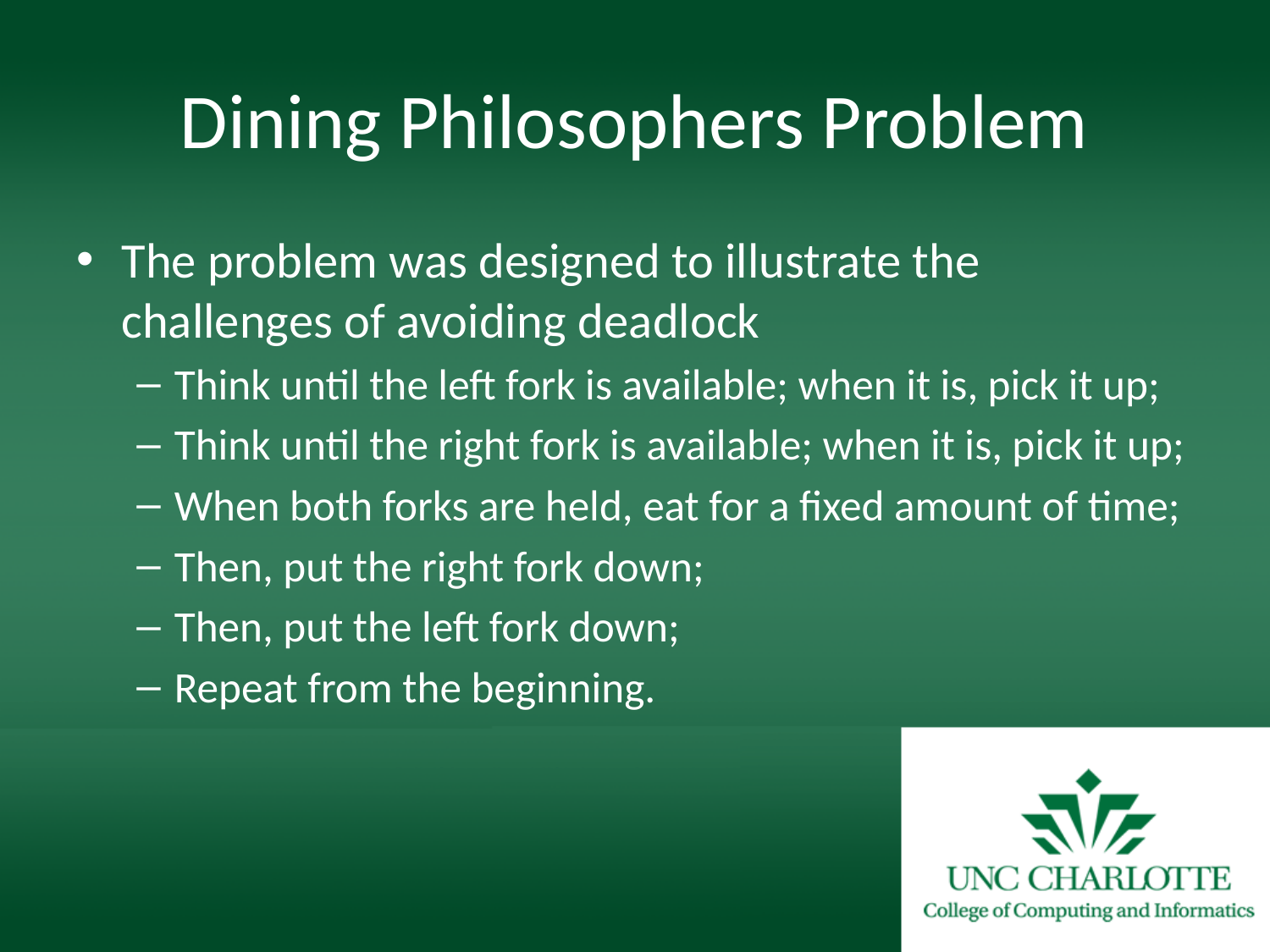

# Dining Philosophers Problem
The problem was designed to illustrate the challenges of avoiding deadlock
Think until the left fork is available; when it is, pick it up;
Think until the right fork is available; when it is, pick it up;
When both forks are held, eat for a fixed amount of time;
Then, put the right fork down;
Then, put the left fork down;
Repeat from the beginning.